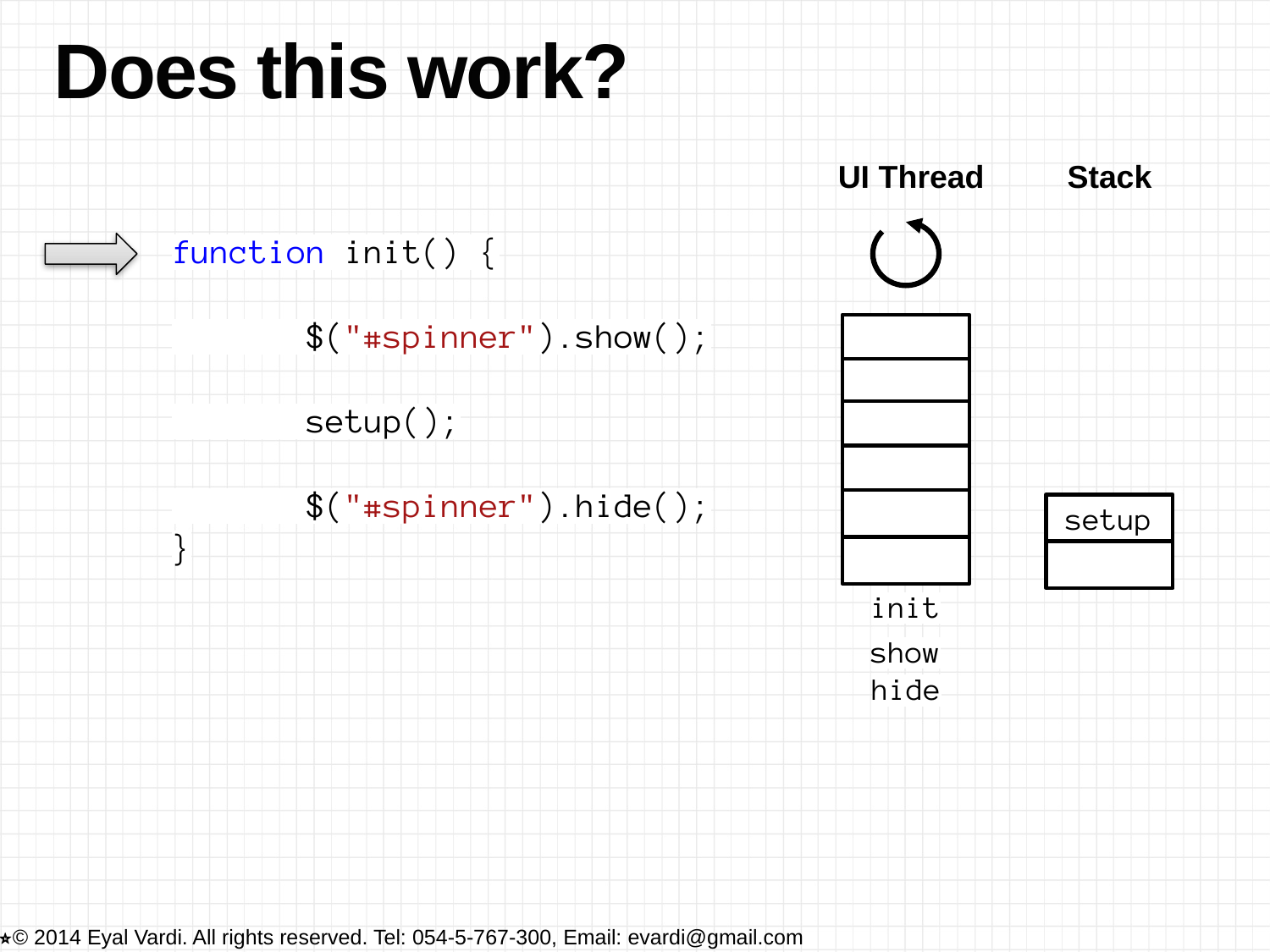

# Does this work?
Stack
UI Thread
function init() {

       $("#spinner").show();

       setup();

       $("#spinner").hide();
}

setup

init
show
hide